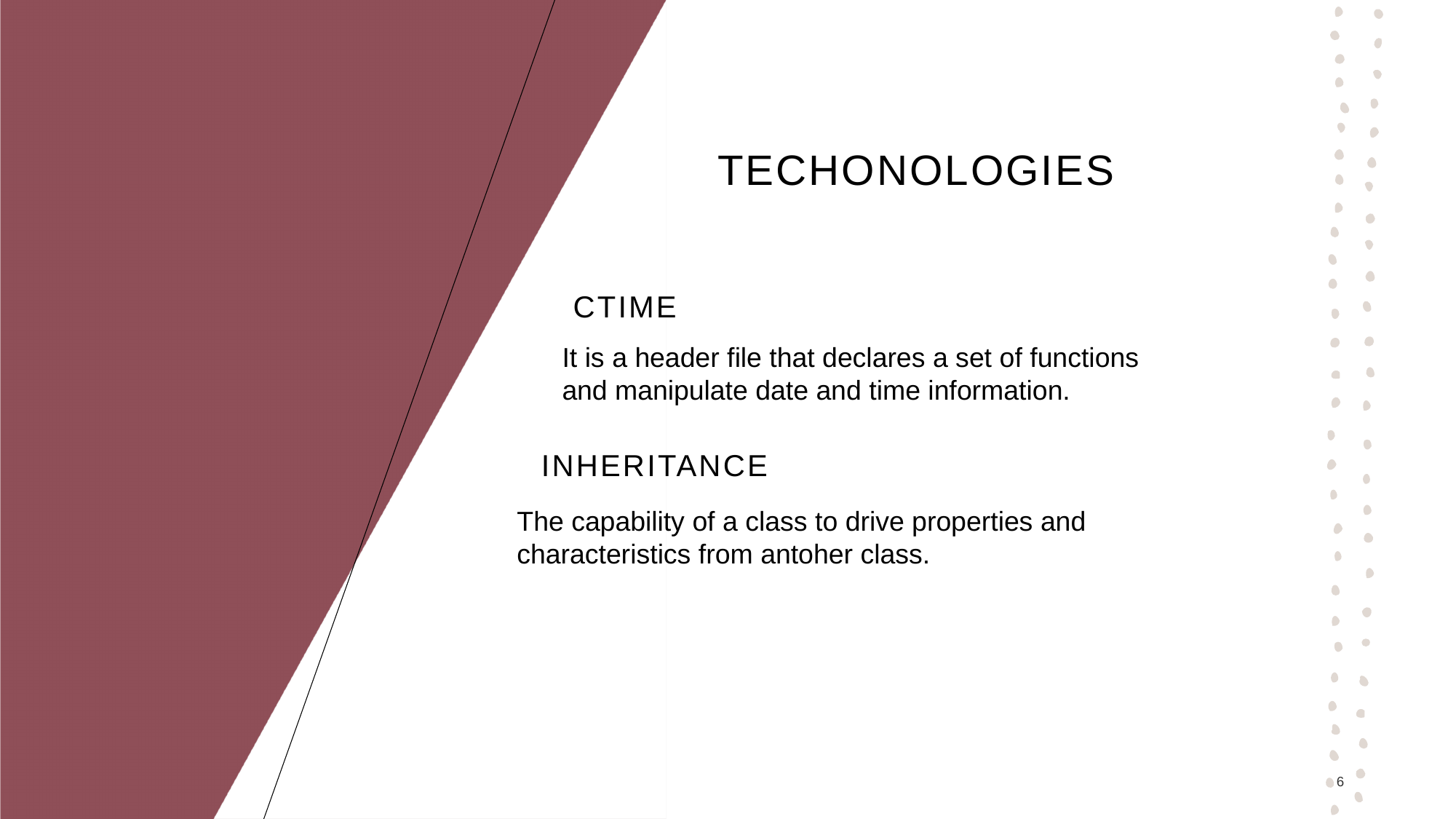

# TECHONOLOGIES
CTIME

It is a header file that declares a set of functions and manipulate date and time information.
inheritance
The capability of a class to drive properties and characteristics from antoher class.

6